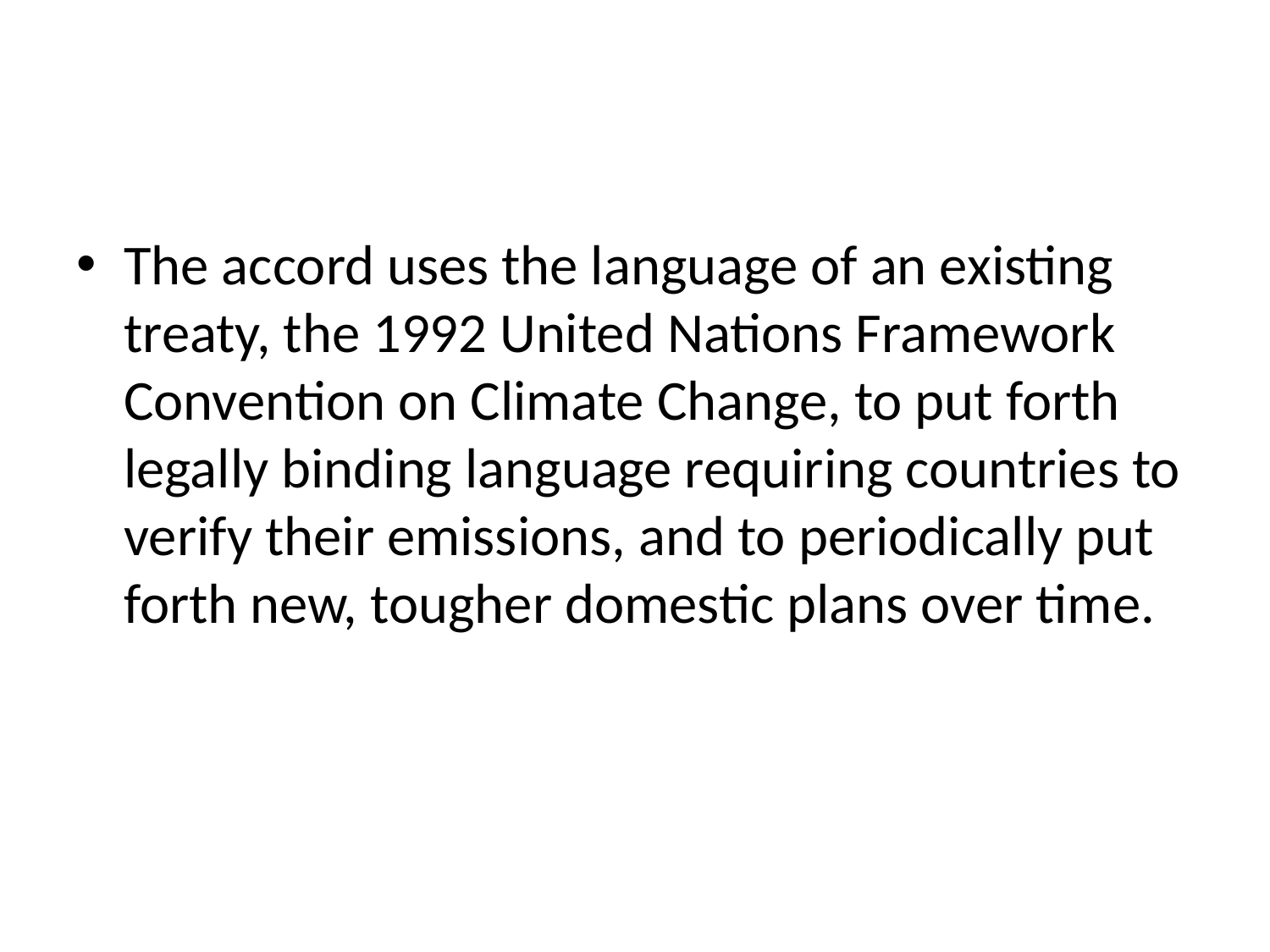

#
The accord uses the language of an existing treaty, the 1992 United Nations Framework Convention on Climate Change, to put forth legally binding language requiring countries to verify their emissions, and to periodically put forth new, tougher domestic plans over time.